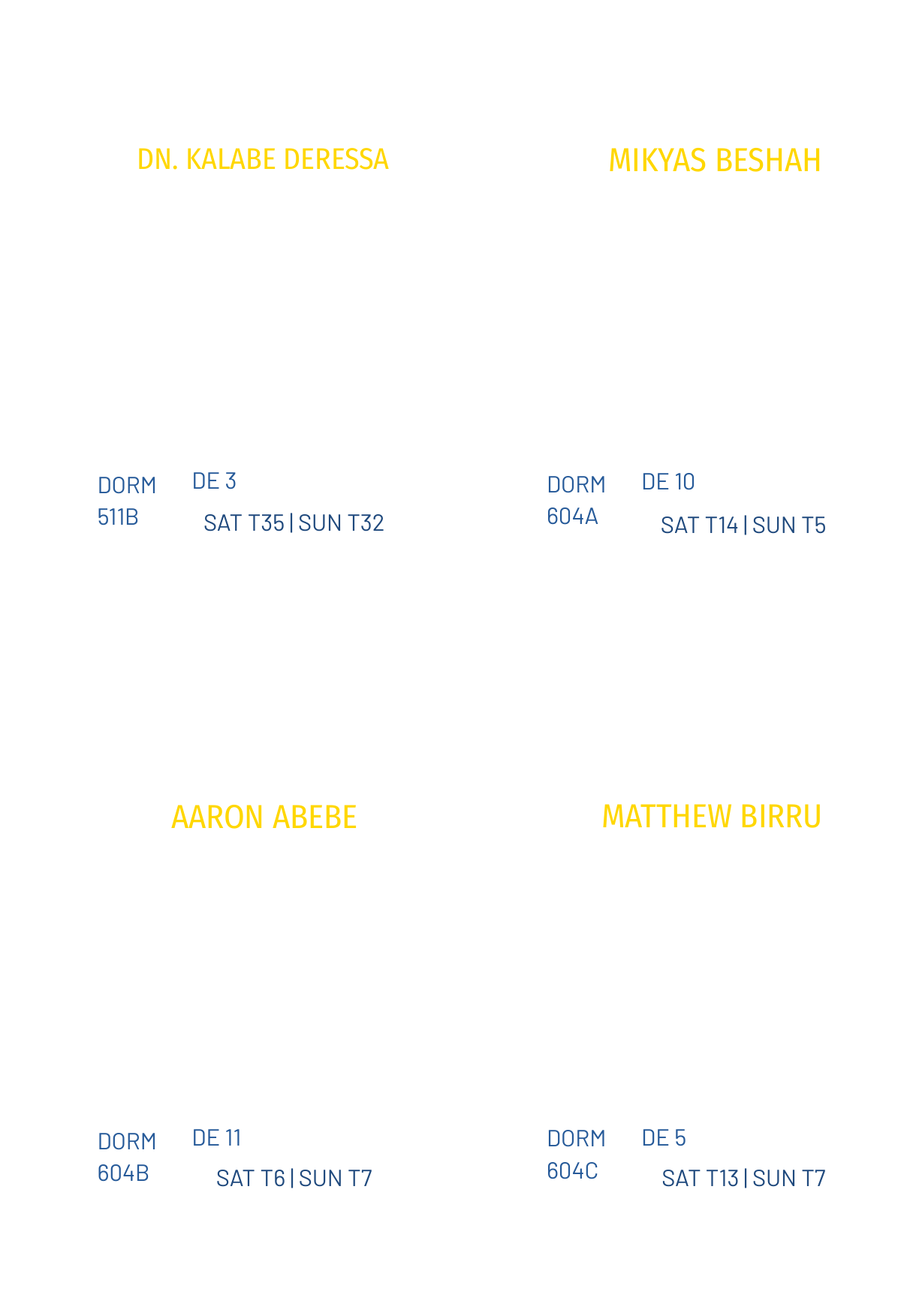

MIKYAS BESHAH
DN. KALABE DERESSA
NEW
COORDINATOR
PARTICIPANT

DE 3
DE 10
DORM
DORM
604A
511B
SAT T35 | SUN T32
SAT T14 | SUN T5
MATTHEW BIRRU
AARON ABEBE
NEW
NEW
PARTICIPANT
PARTICIPANT
DE 11
DE 5
DORM
DORM
604C
604B
SAT T6 | SUN T7
SAT T13 | SUN T7